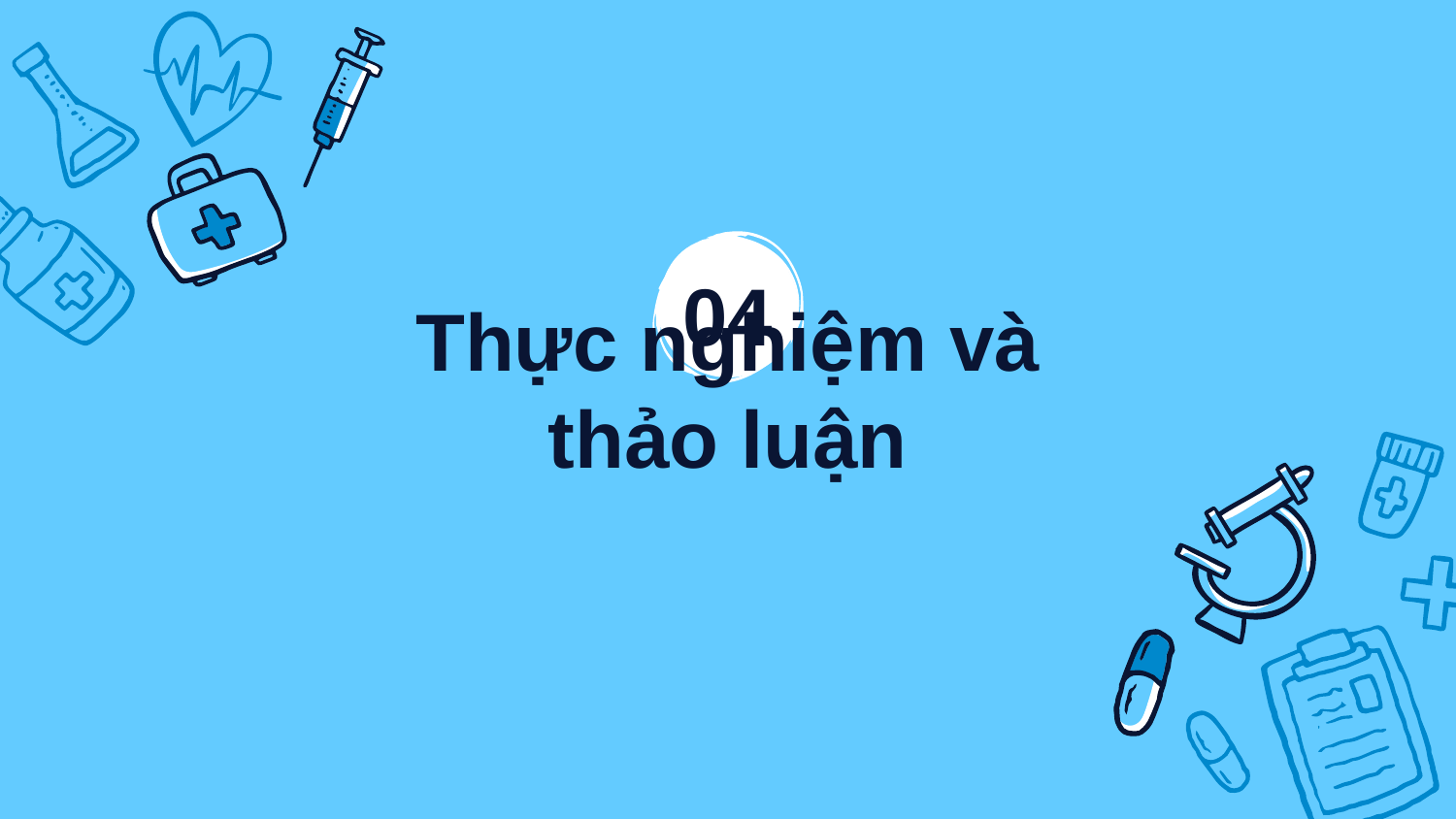

04
# Thực nghiệm và thảo luận